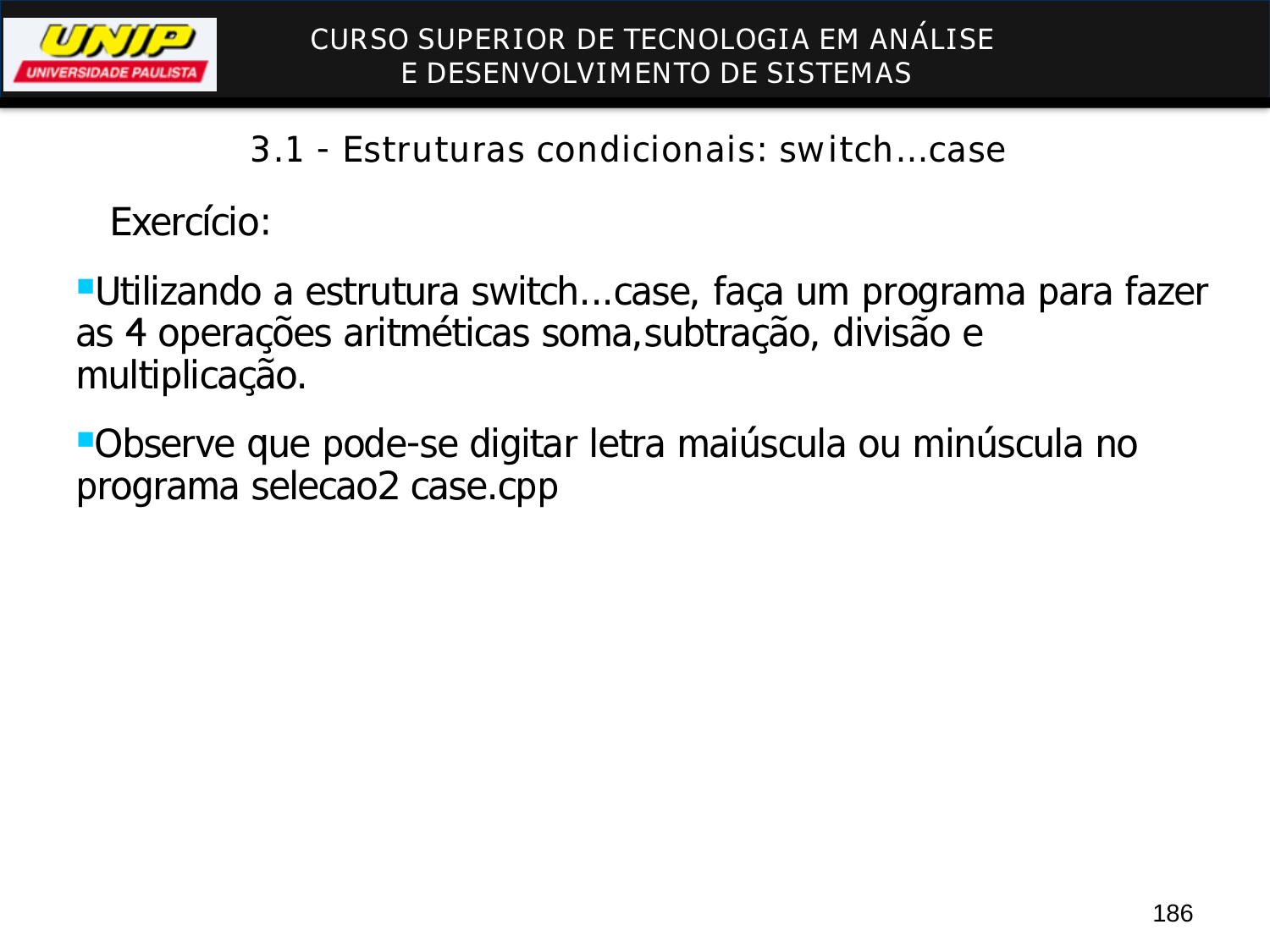

# 3.1 - Estruturas condicionais: switch...case
   Exercício:
Utilizando a estrutura switch...case, faça um programa para fazer as 4 operações aritméticas soma,subtração, divisão e multiplicação.
Observe que pode-se digitar letra maiúscula ou minúscula no programa selecao2 case.cpp
186